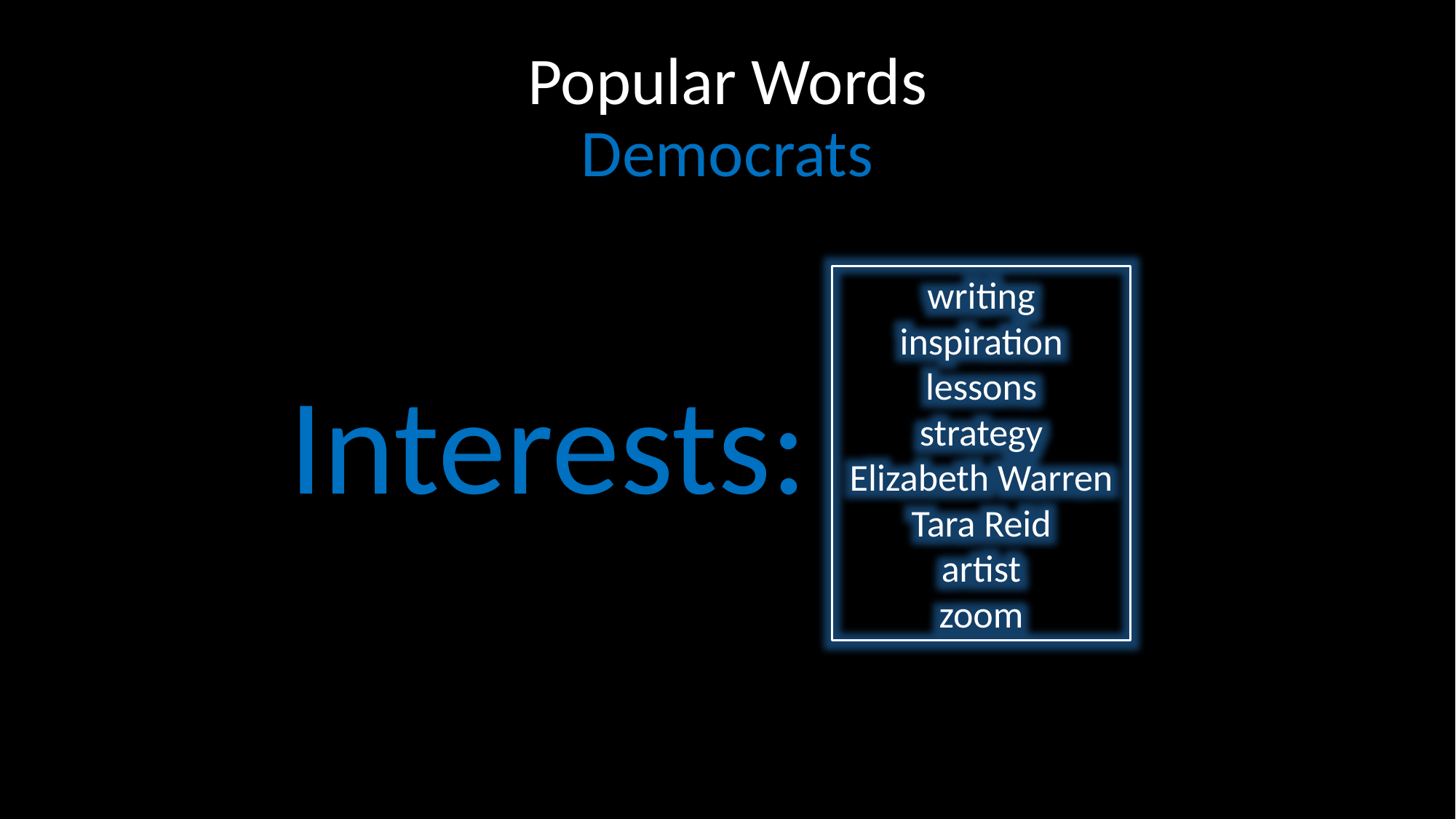

# Popular Words Democrats
writing
inspiration
lessons
strategy
Elizabeth Warren
Tara Reid
artist
zoom
Interests: